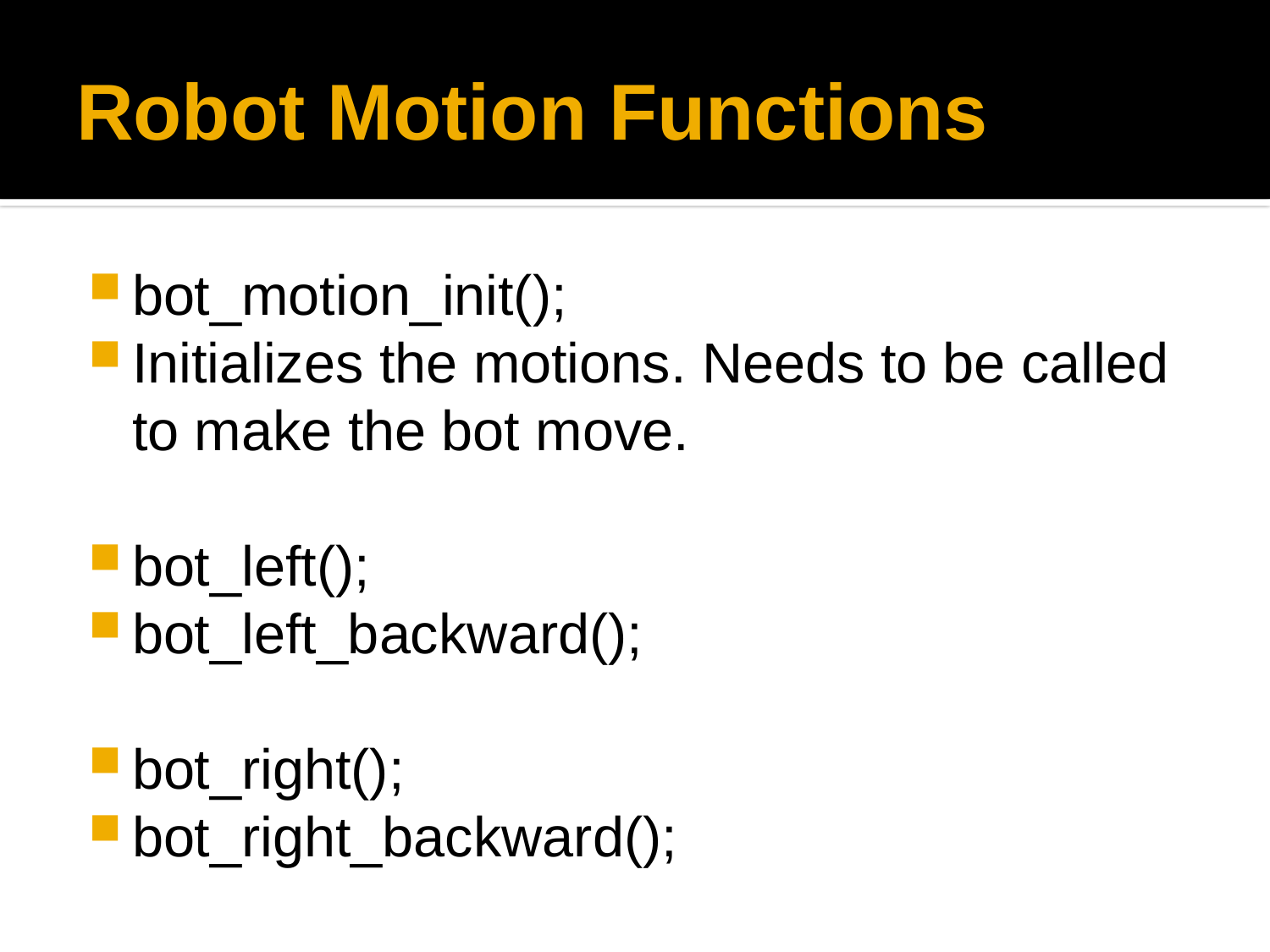

# Robot Motion Functions
bot_motion_init();
Initializes the motions. Needs to be called to make the bot move.

bot_left();
bot_left_backward();

bot_right();
bot_right_backward();